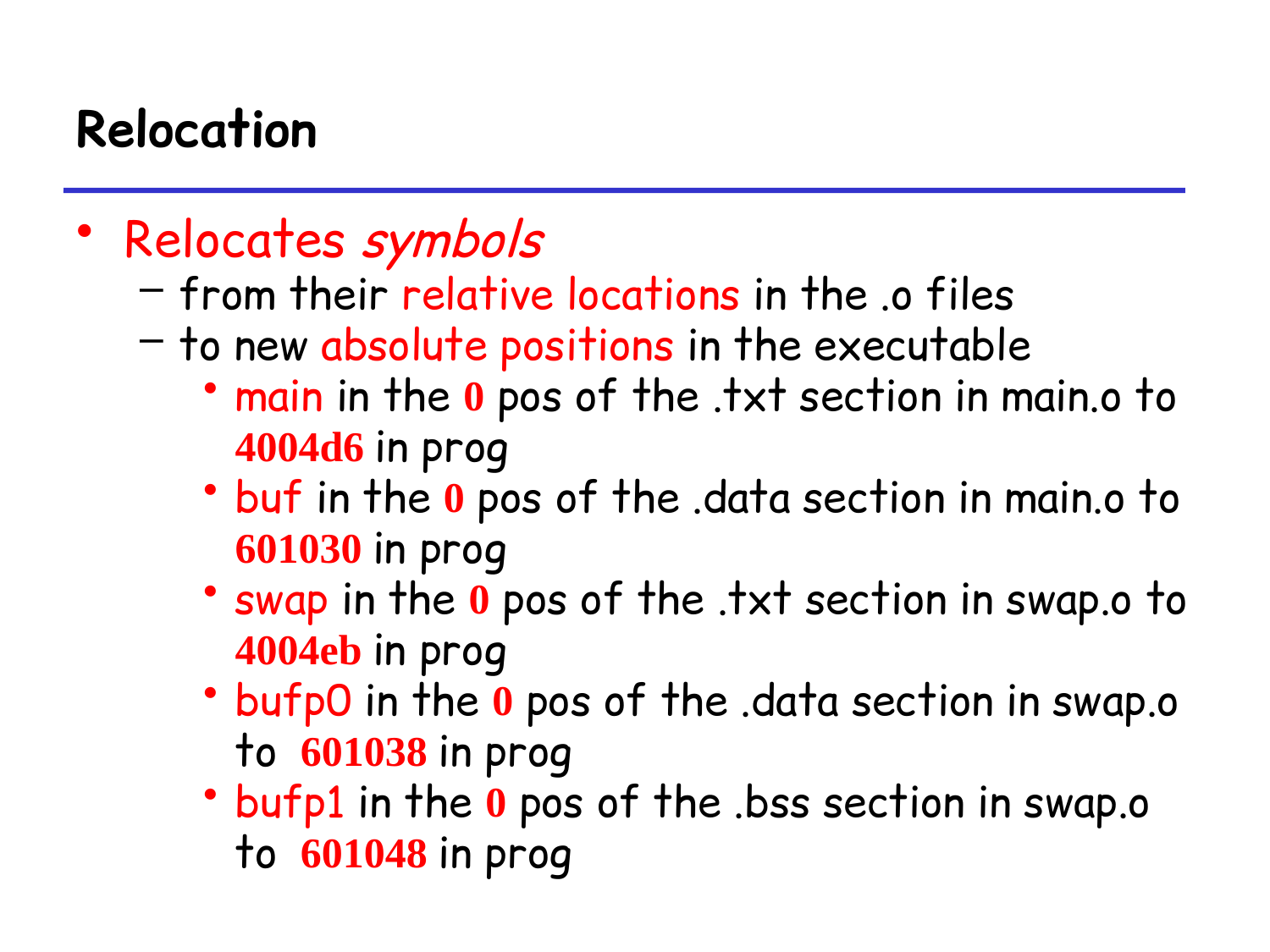

# Relocation
Relocates symbols
from their relative locations in the .o files
to new absolute positions in the executable
main in the 0 pos of the .txt section in main.o to 4004d6 in prog
buf in the 0 pos of the .data section in main.o to  601030 in prog
swap in the 0 pos of the .txt section in swap.o to 4004eb in prog
bufp0 in the 0 pos of the .data section in swap.o to  601038 in prog
bufp1 in the 0 pos of the .bss section in swap.o to  601048 in prog
26